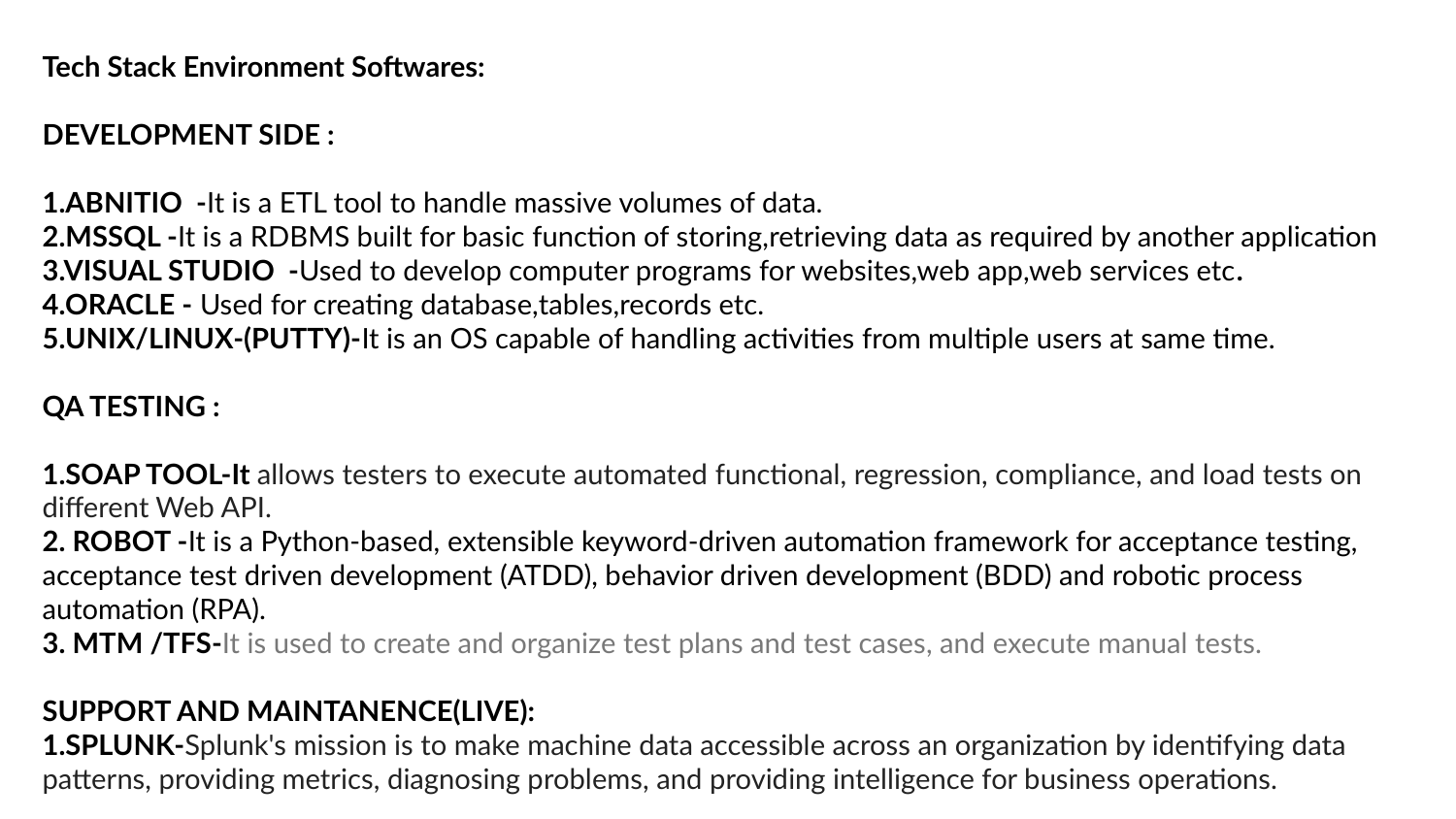

Tech Stack Environment Softwares:

DEVELOPMENT SIDE :

1.ABNITIO  -It is a ETL tool to handle massive volumes of data.
2.MSSQL -It is a RDBMS built for basic function of storing,retrieving data as required by another application
3.VISUAL STUDIO  -Used to develop computer programs for websites,web app,web services etc.
4.ORACLE - Used for creating database,tables,records etc.
5.UNIX/LINUX-(PUTTY)-It is an OS capable of handling activities from multiple users at same time.

QA TESTING :

1.SOAP TOOL-It allows testers to execute automated functional, regression, compliance, and load tests on different Web API.
2. ROBOT -It is a Python-based, extensible keyword-driven automation framework for acceptance testing, acceptance test driven development (ATDD), behavior driven development (BDD) and robotic process automation (RPA).
3. MTM /TFS-It is used to create and organize test plans and test cases, and execute manual tests.

SUPPORT AND MAINTANENCE(LIVE):
1.SPLUNK-Splunk's mission is to make machine data accessible across an organization by identifying data patterns, providing metrics, diagnosing problems, and providing intelligence for business operations.